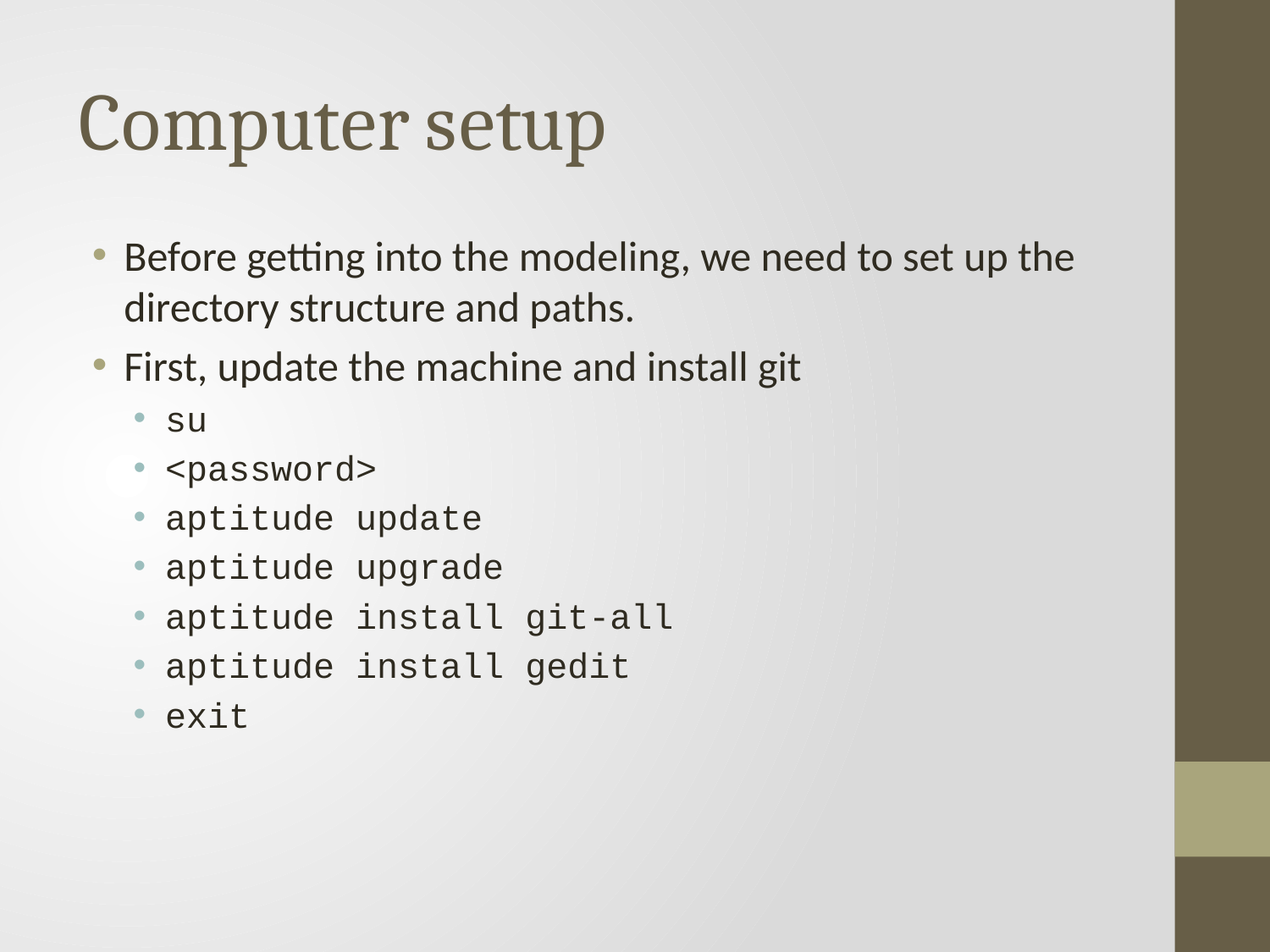

# Computer setup
Before getting into the modeling, we need to set up the directory structure and paths.
First, update the machine and install git
su
<password>
aptitude update
aptitude upgrade
aptitude install git-all
aptitude install gedit
exit